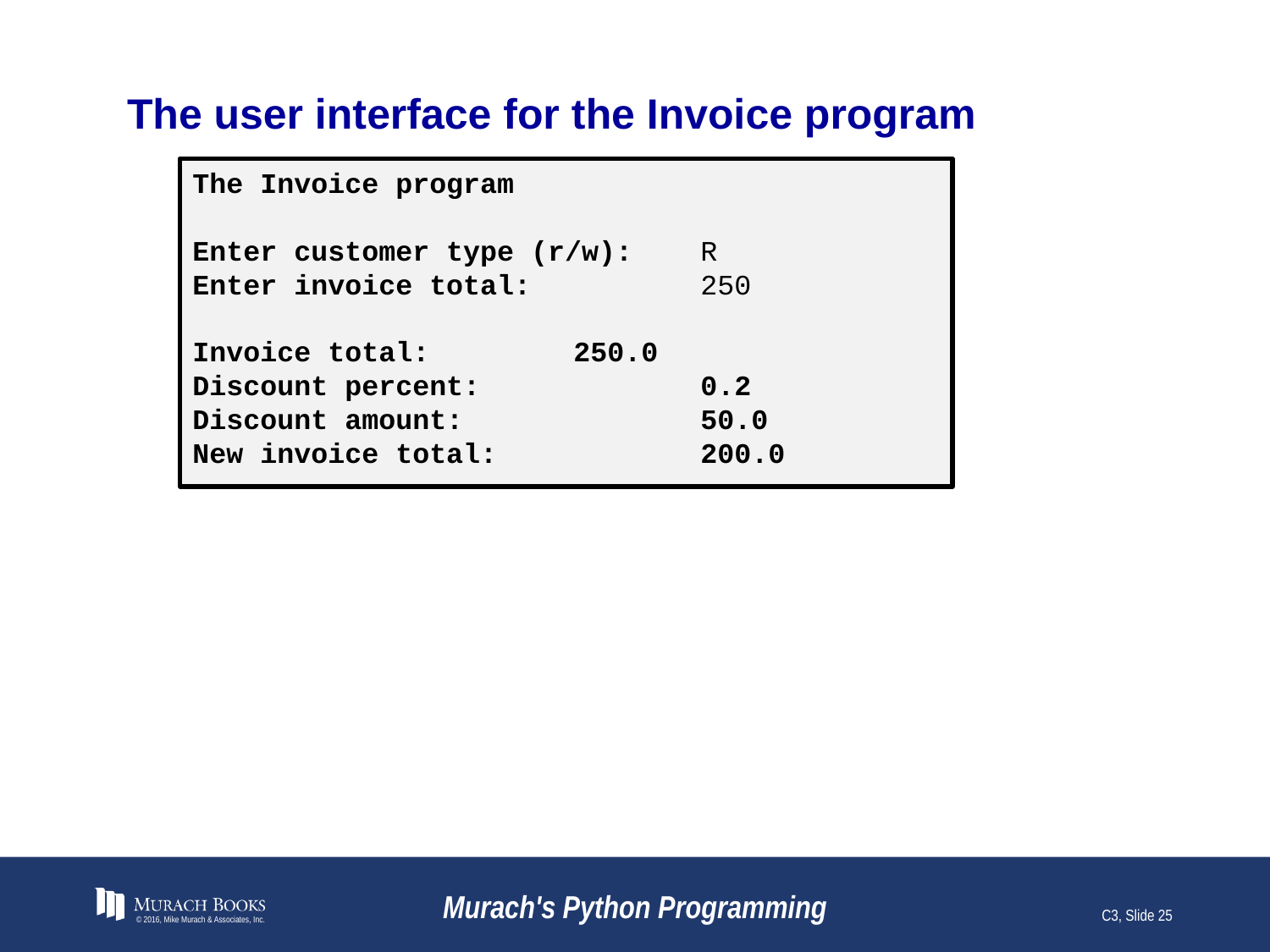

# The user interface for the Invoice program
The Invoice program

Enter customer type (r/w):	R
Enter invoice total:		250

Invoice total:		250.0
Discount percent:		0.2
Discount amount:		50.0
New invoice total:		200.0

© 2016, Mike Murach & Associates, Inc.
Murach's Python Programming

C3, Slide 25